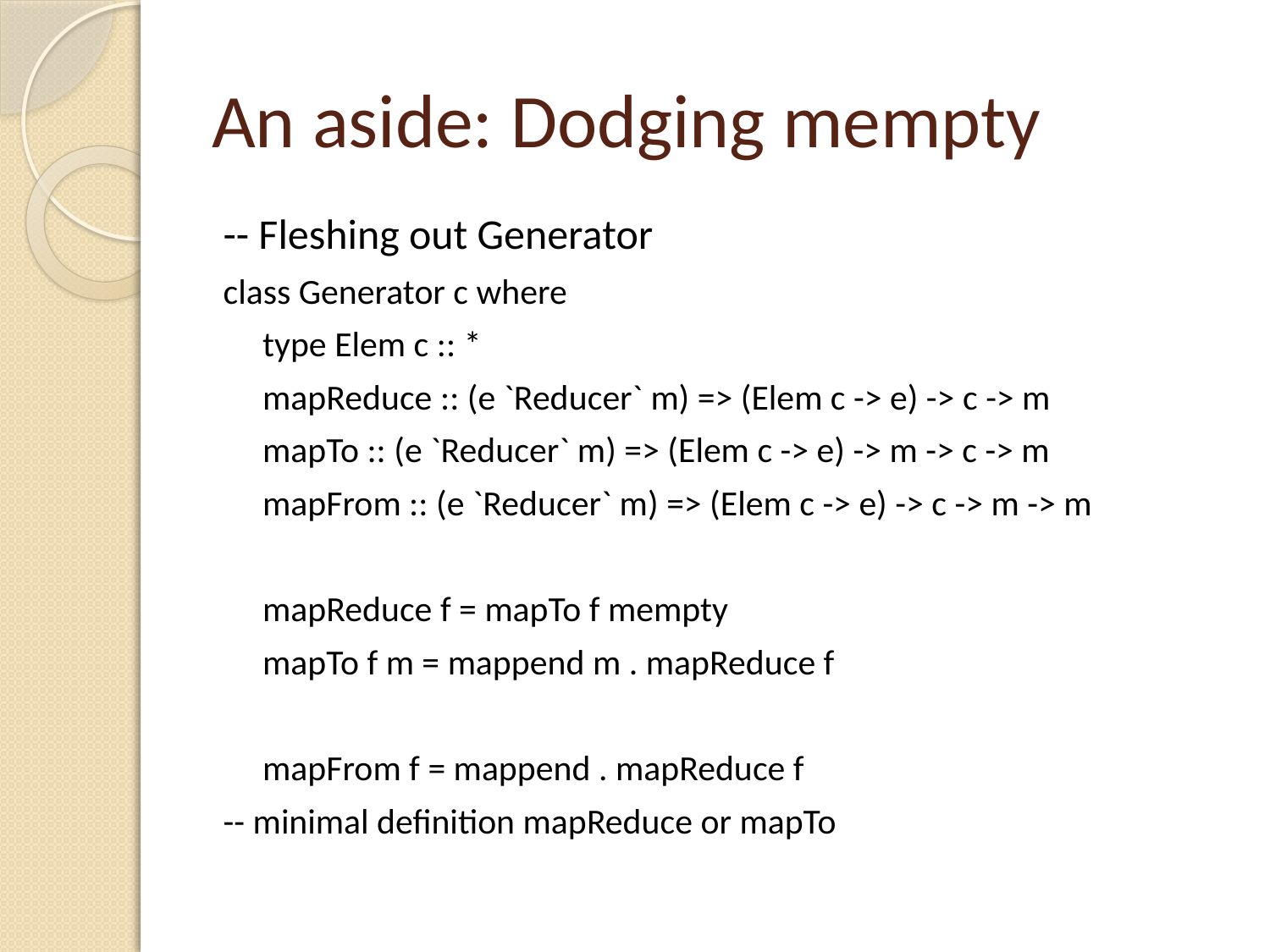

# An aside: Dodging mempty
-- Fleshing out Generator
class Generator c where
	type Elem c :: *
	mapReduce :: (e `Reducer` m) => (Elem c -> e) -> c -> m
	mapTo :: (e `Reducer` m) => (Elem c -> e) -> m -> c -> m
	mapFrom :: (e `Reducer` m) => (Elem c -> e) -> c -> m -> m

	mapReduce f = mapTo f mempty
	mapTo f m = mappend m . mapReduce f

	mapFrom f = mappend . mapReduce f
-- minimal definition mapReduce or mapTo